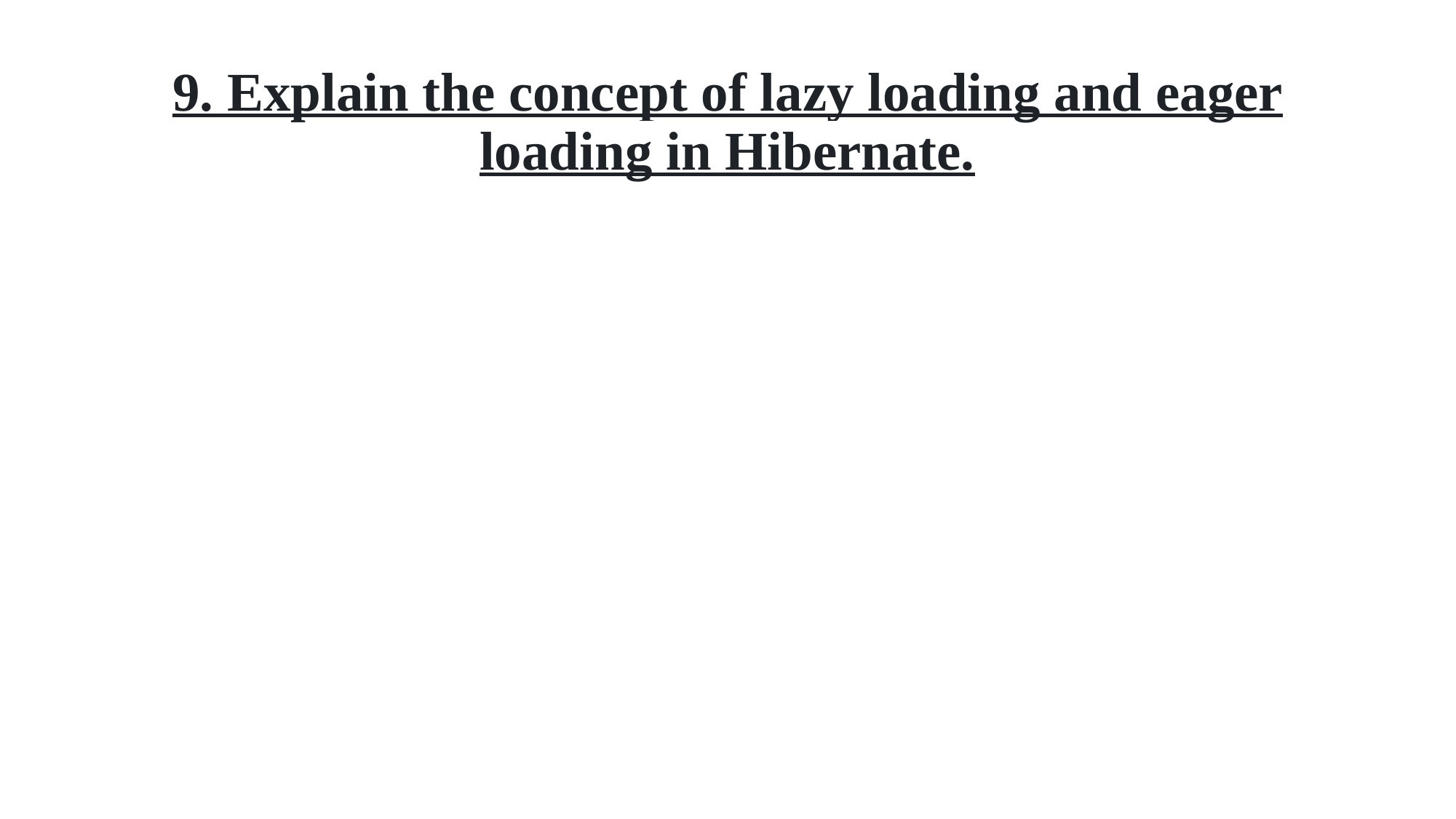

# 9. Explain the concept of lazy loading and eager loading in Hibernate.